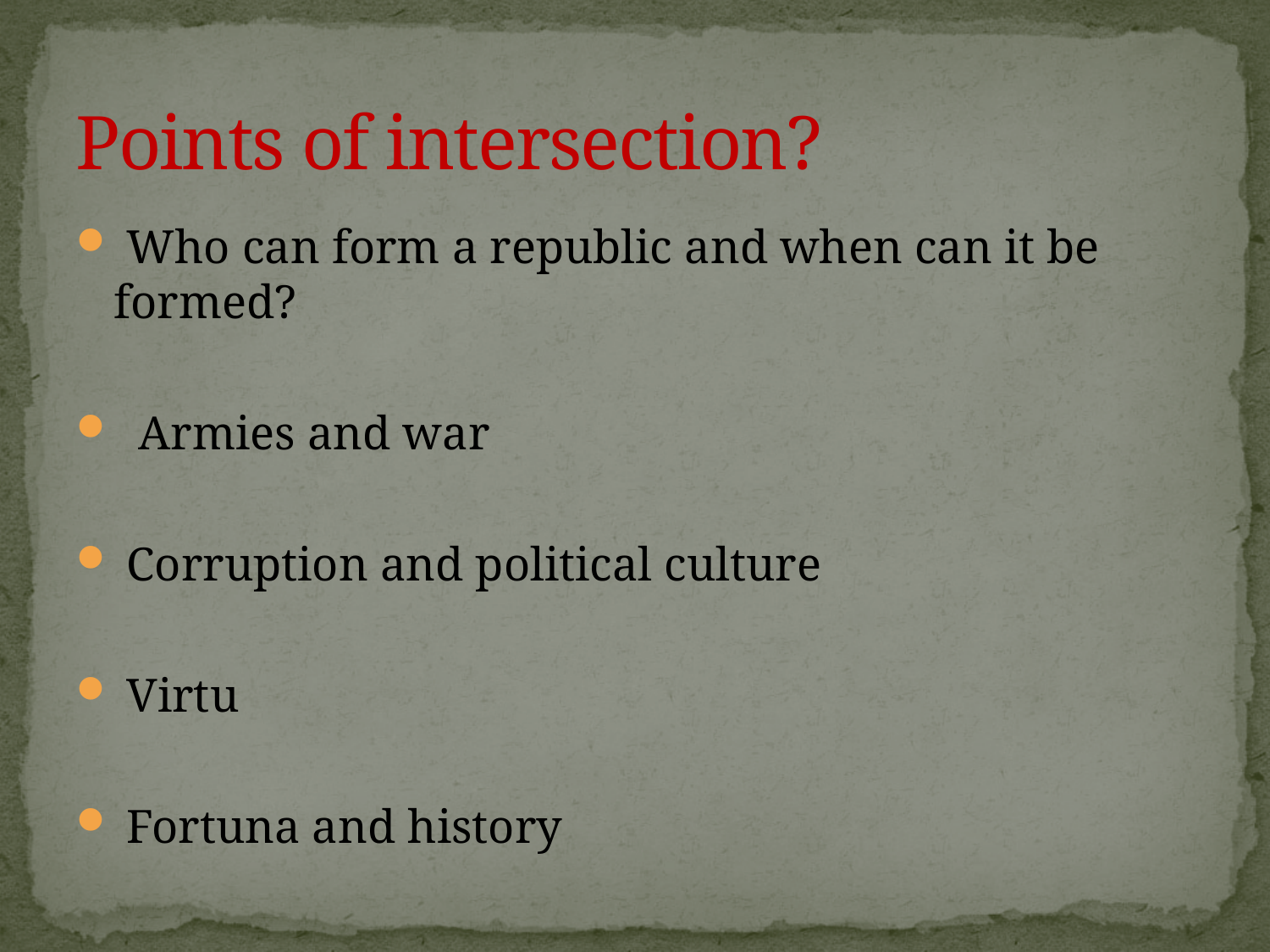

# Points of intersection?
 Who can form a republic and when can it be formed?

  Armies and war

 Corruption and political culture

 Virtu

 Fortuna and history